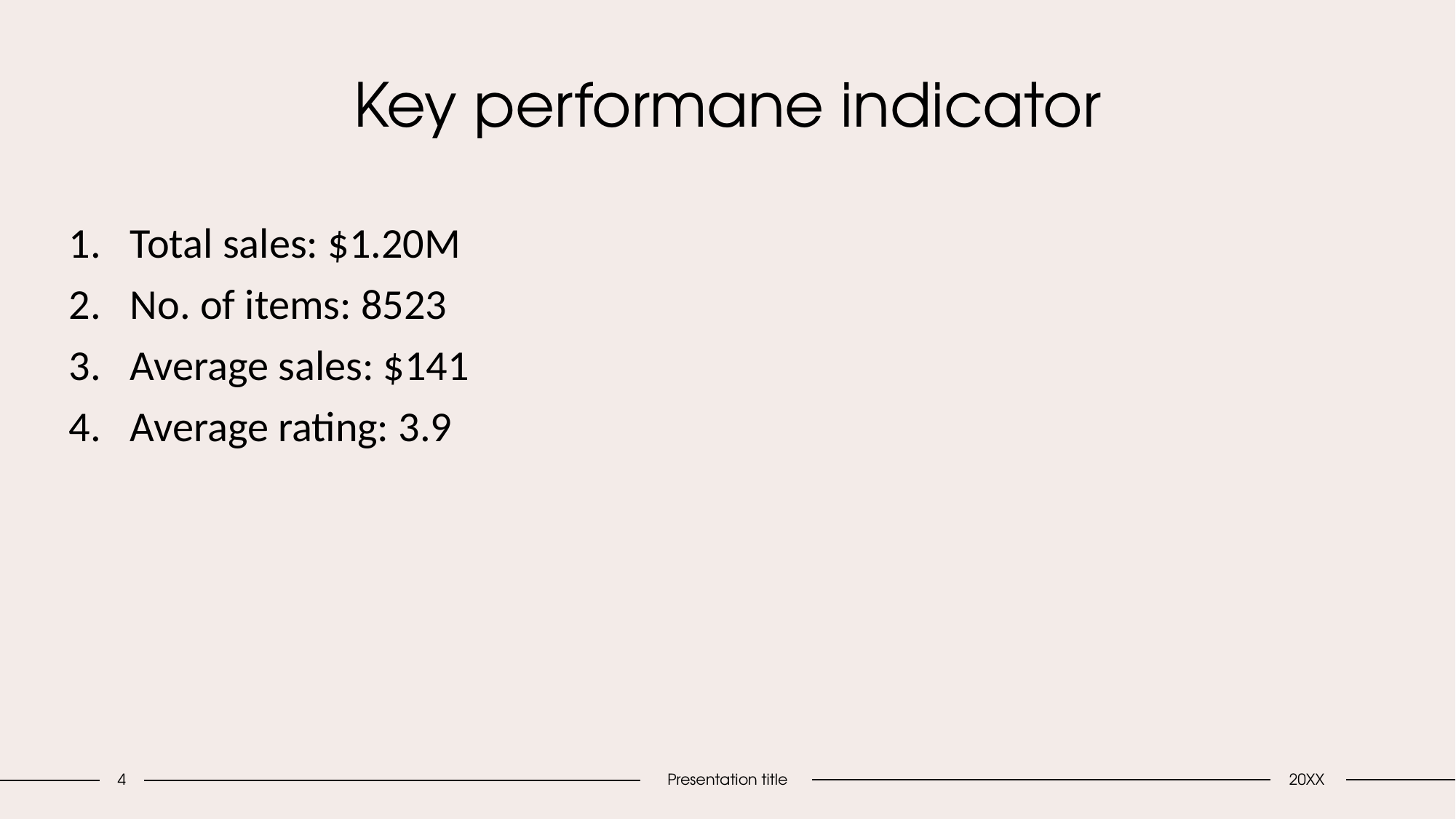

# Key performane indicator
Total sales: $1.20M
No. of items: 8523
Average sales: $141
Average rating: 3.9
4
Presentation title
20XX